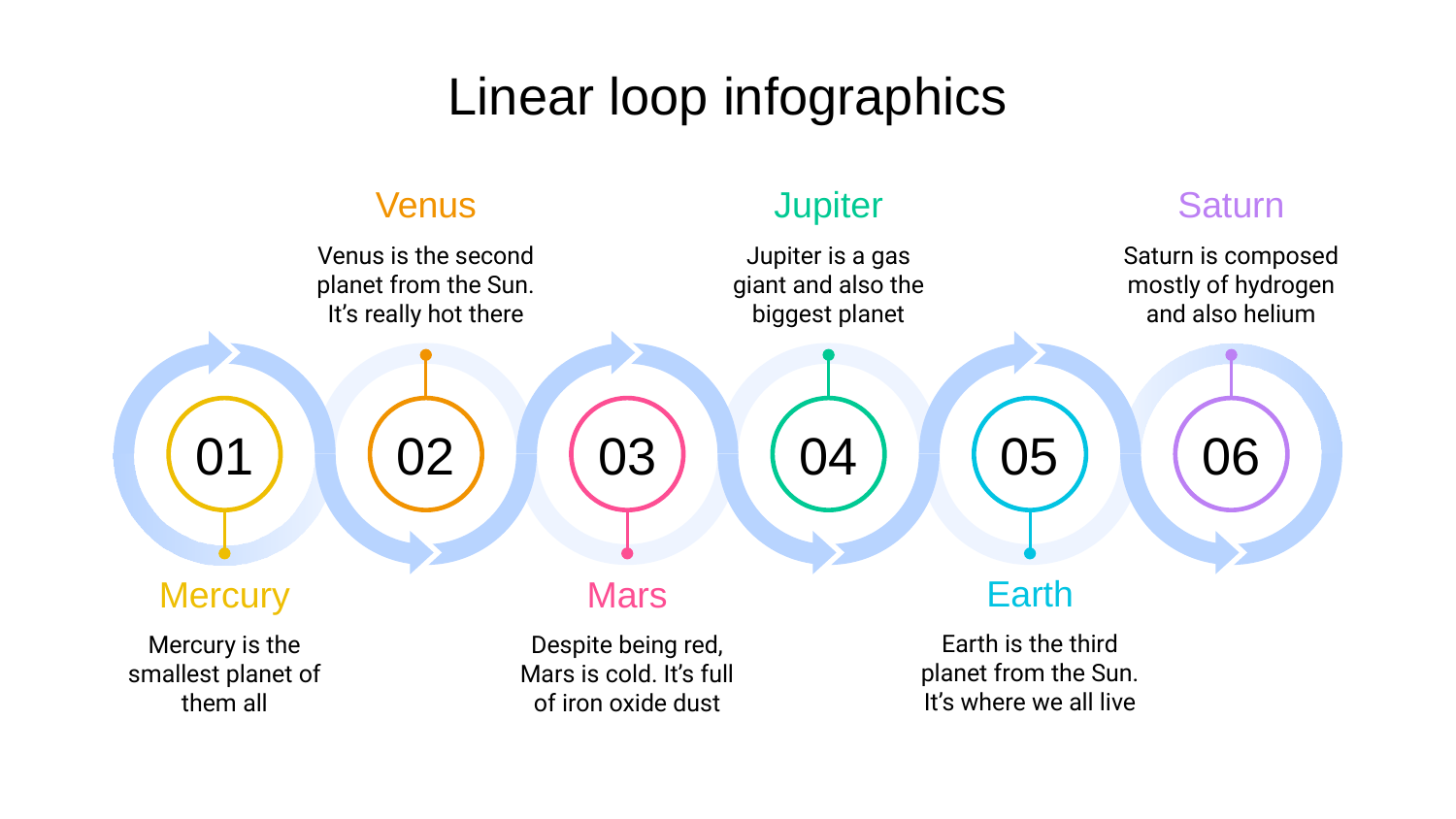

# Linear loop infographics
Jupiter
Jupiter is a gas giant and also the biggest planet
Saturn
Saturn is composed mostly of hydrogen and also helium
Venus
Venus is the second planet from the Sun. It’s really hot there

04
05
06
01
02
03

Earth
Earth is the third planet from the Sun. It’s where we all live
Mercury
Mercury is the smallest planet of them all
Mars
Despite being red, Mars is cold. It’s full of iron oxide dust